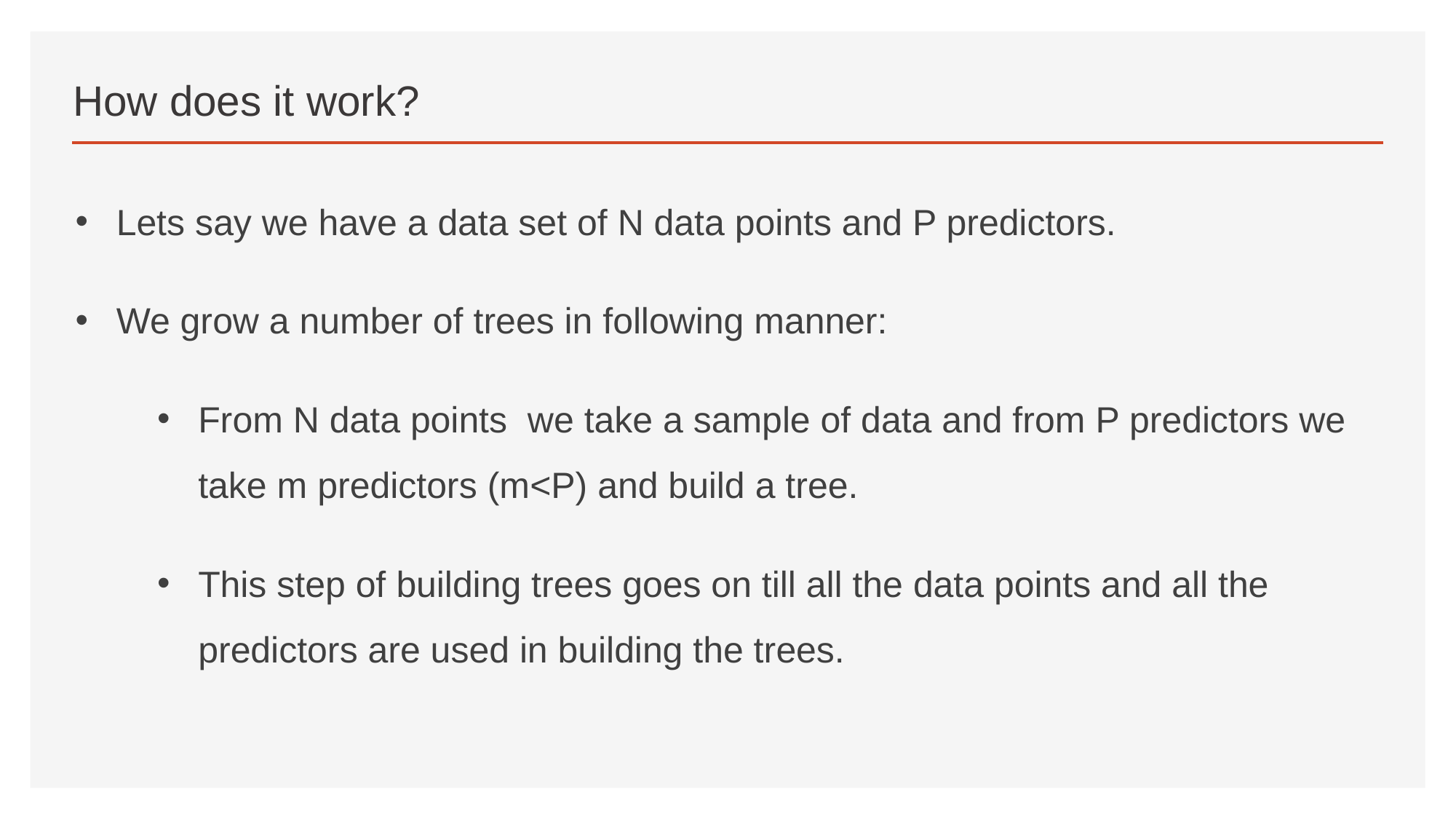

# How does it work?
Lets say we have a data set of N data points and P predictors.
We grow a number of trees in following manner:
From N data points  we take a sample of data and from P predictors we take m predictors (m<P) and build a tree.
This step of building trees goes on till all the data points and all the predictors are used in building the trees.